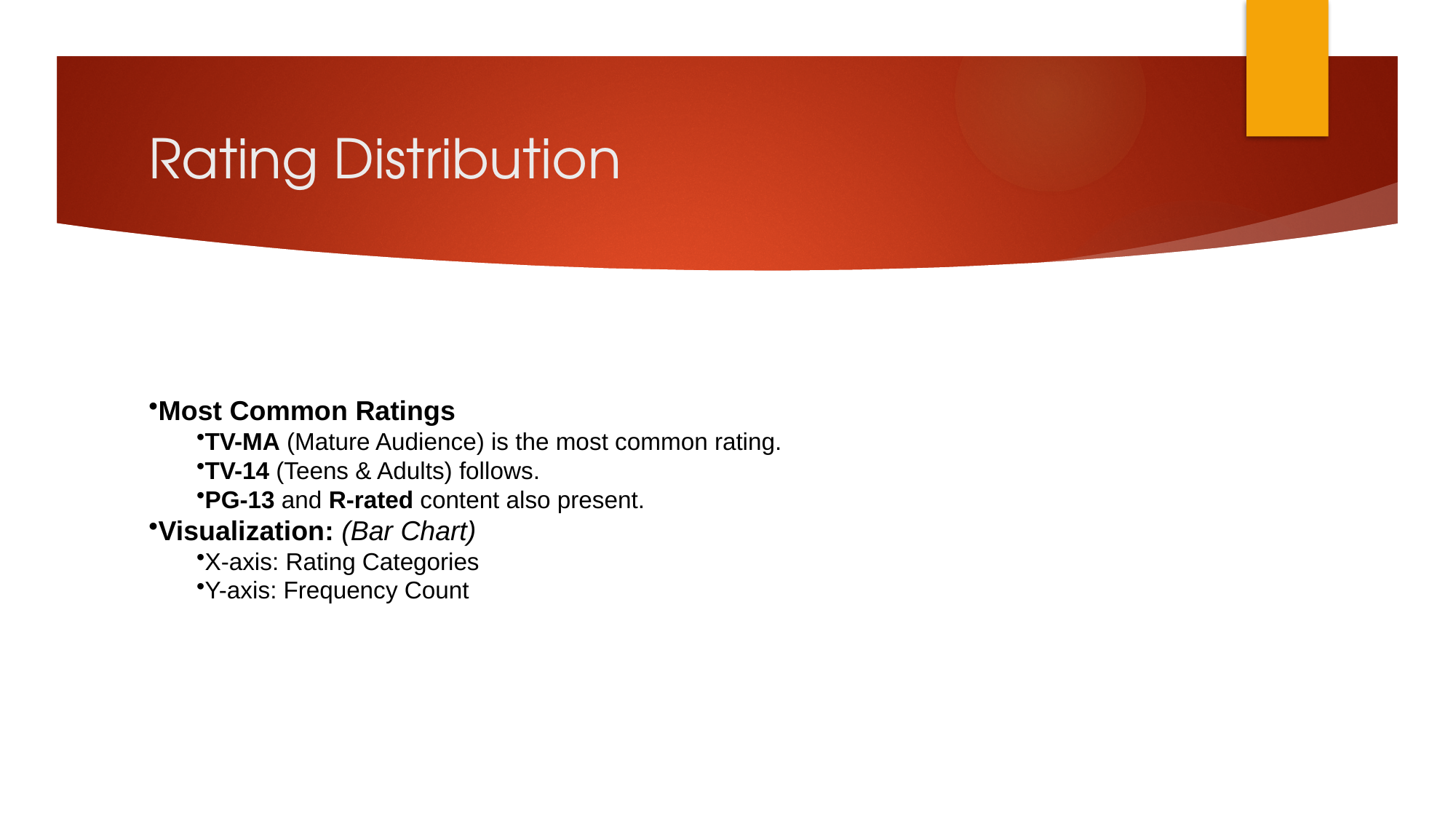

# Rating Distribution
Most Common Ratings
TV-MA (Mature Audience) is the most common rating.
TV-14 (Teens & Adults) follows.
PG-13 and R-rated content also present.
Visualization: (Bar Chart)
X-axis: Rating Categories
Y-axis: Frequency Count